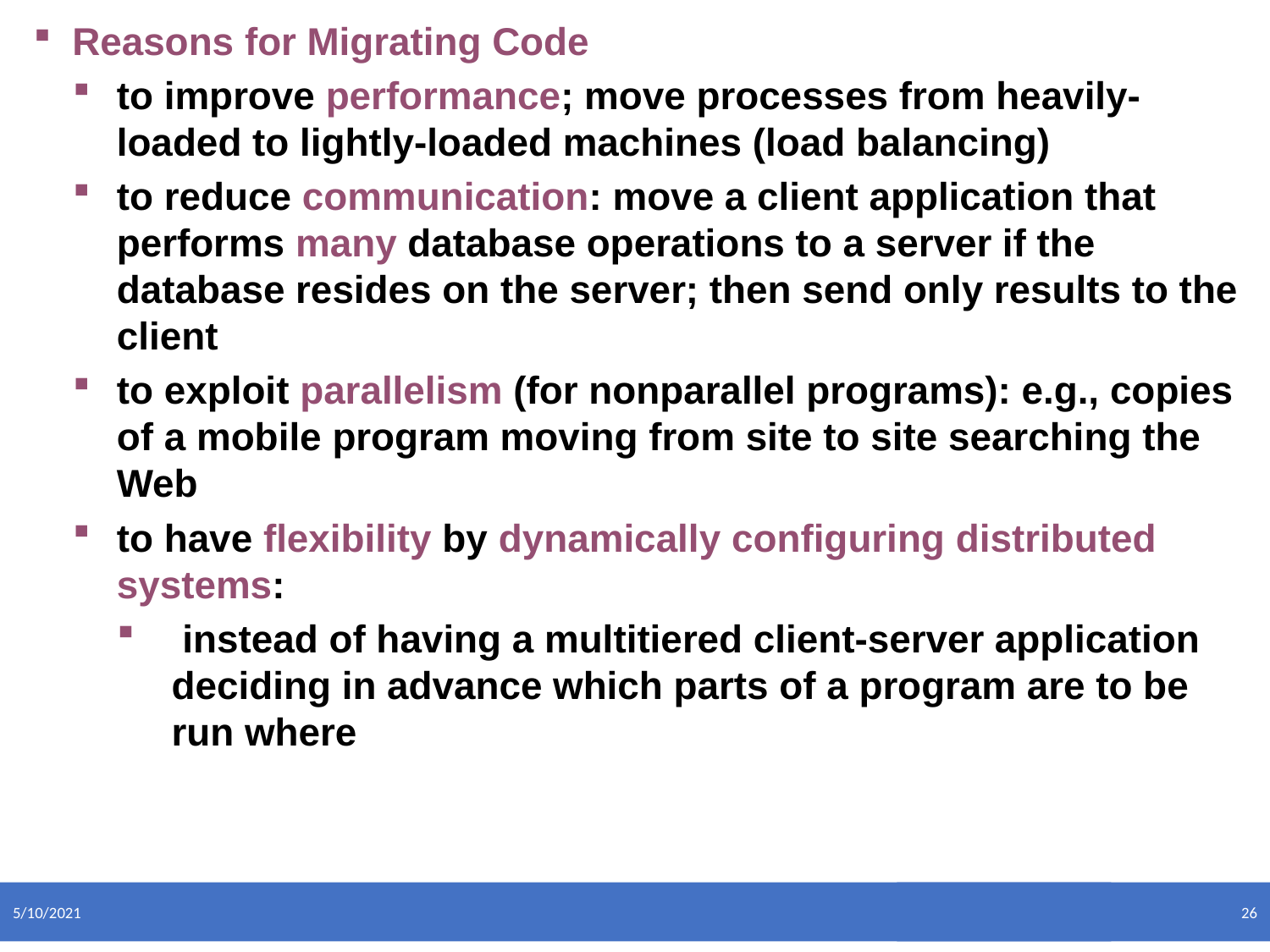

Reasons for Migrating Code
to improve performance; move processes from heavily-loaded to lightly-loaded machines (load balancing)
to reduce communication: move a client application that performs many database operations to a server if the database resides on the server; then send only results to the client
to exploit parallelism (for nonparallel programs): e.g., copies of a mobile program moving from site to site searching the Web
to have flexibility by dynamically configuring distributed systems:
 instead of having a multitiered client-server application deciding in advance which parts of a program are to be run where
5/10/2021
26